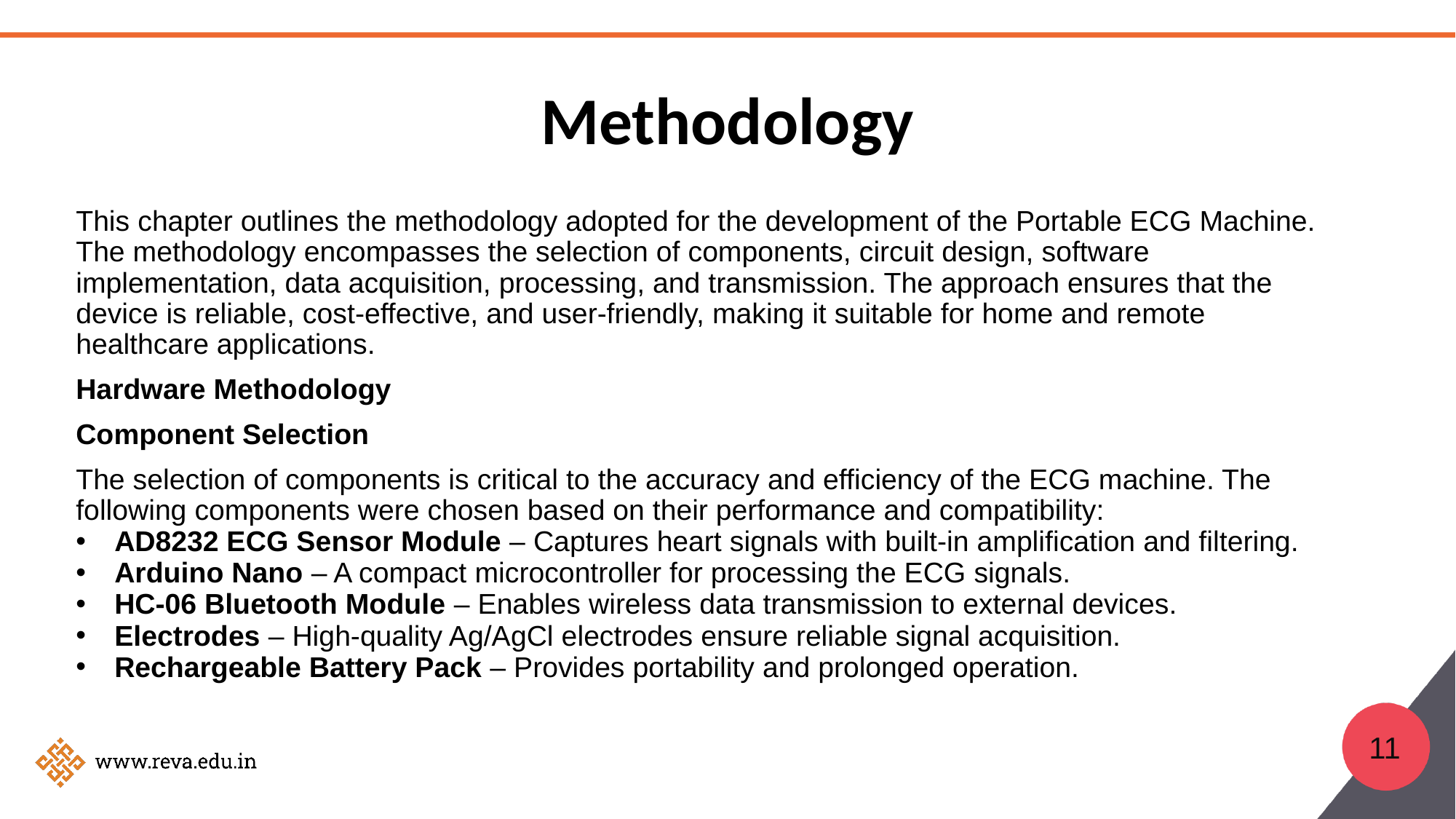

# Methodology
This chapter outlines the methodology adopted for the development of the Portable ECG Machine. The methodology encompasses the selection of components, circuit design, software implementation, data acquisition, processing, and transmission. The approach ensures that the device is reliable, cost-effective, and user-friendly, making it suitable for home and remote healthcare applications.
Hardware Methodology
Component Selection
The selection of components is critical to the accuracy and efficiency of the ECG machine. The following components were chosen based on their performance and compatibility:
AD8232 ECG Sensor Module – Captures heart signals with built-in amplification and filtering.
Arduino Nano – A compact microcontroller for processing the ECG signals.
HC-06 Bluetooth Module – Enables wireless data transmission to external devices.
Electrodes – High-quality Ag/AgCl electrodes ensure reliable signal acquisition.
Rechargeable Battery Pack – Provides portability and prolonged operation.

11